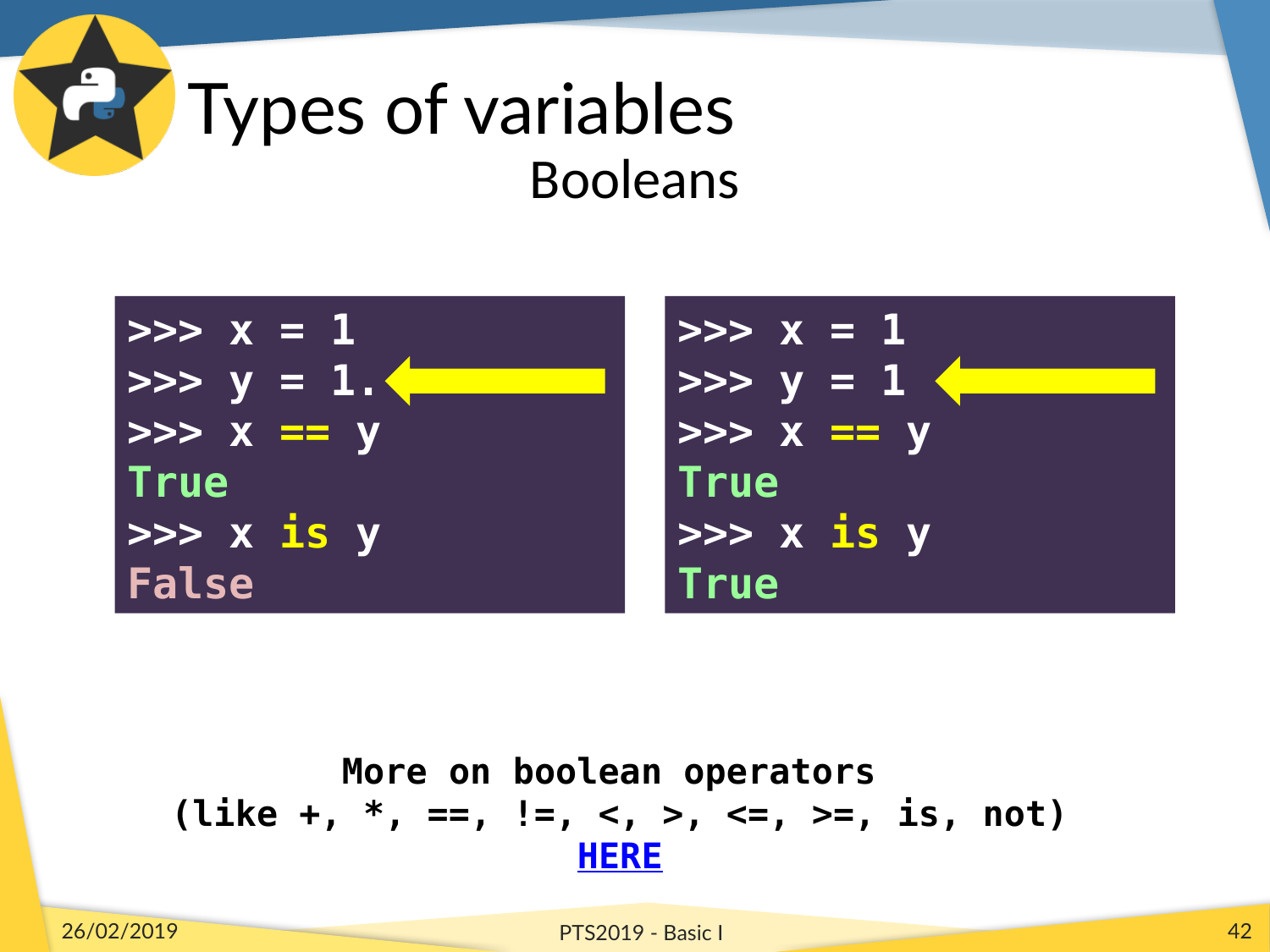

# Types of variables
Booleans
>>> x = 1
>>> y = 1.
>>> x == y
True
>>> x is y
False
>>> x = 1
>>> y = 1
>>> x == y
True
>>> x is y
True

More on boolean operators
(like +, *, ==, !=, <, >, <=, >=, is, not)
HERE
PTS2019 - Basic I
26/02/2019
42